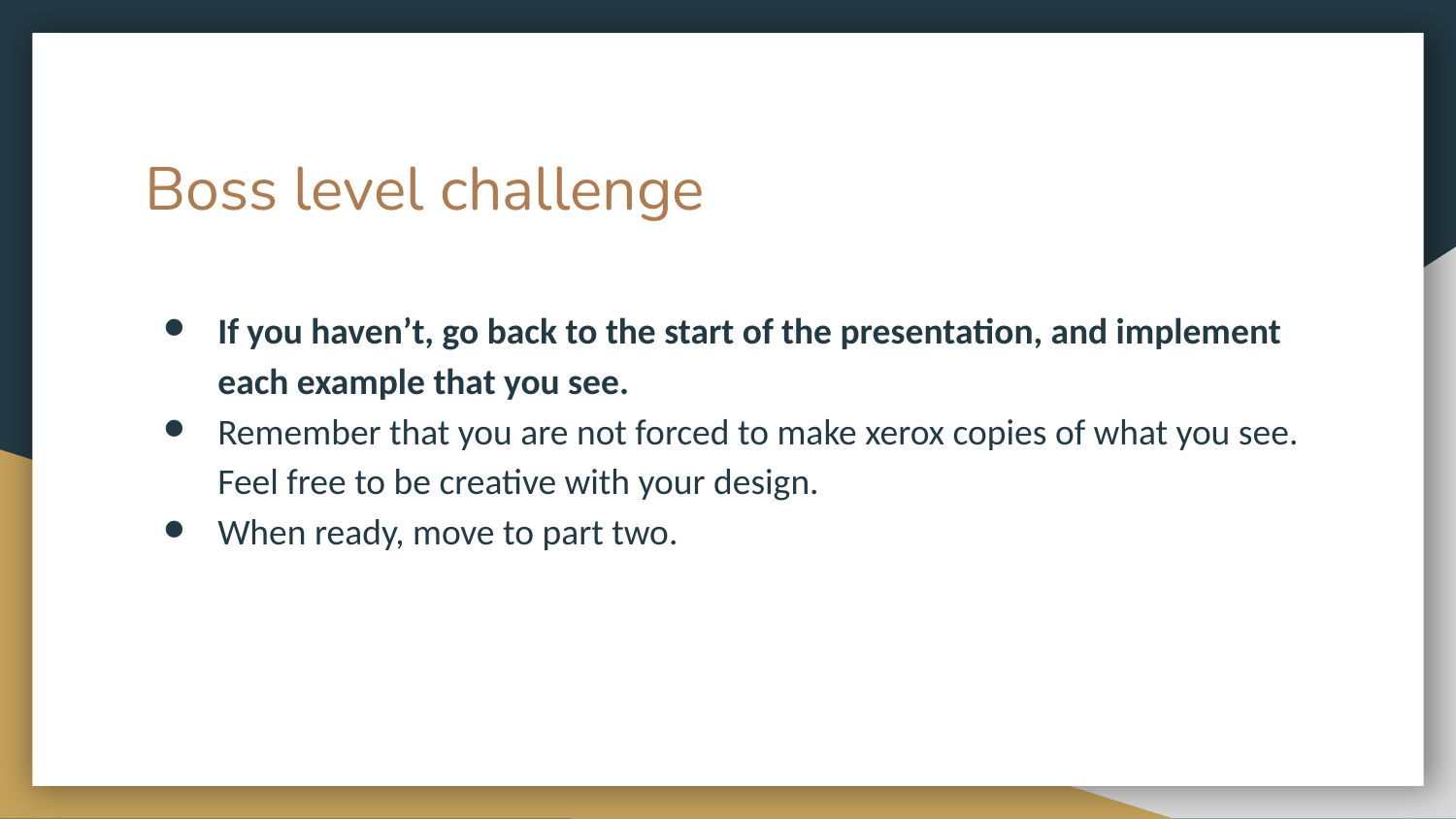

# Boss level challenge
If you haven’t, go back to the start of the presentation, and implement each example that you see.
Remember that you are not forced to make xerox copies of what you see. Feel free to be creative with your design.
When ready, move to part two.